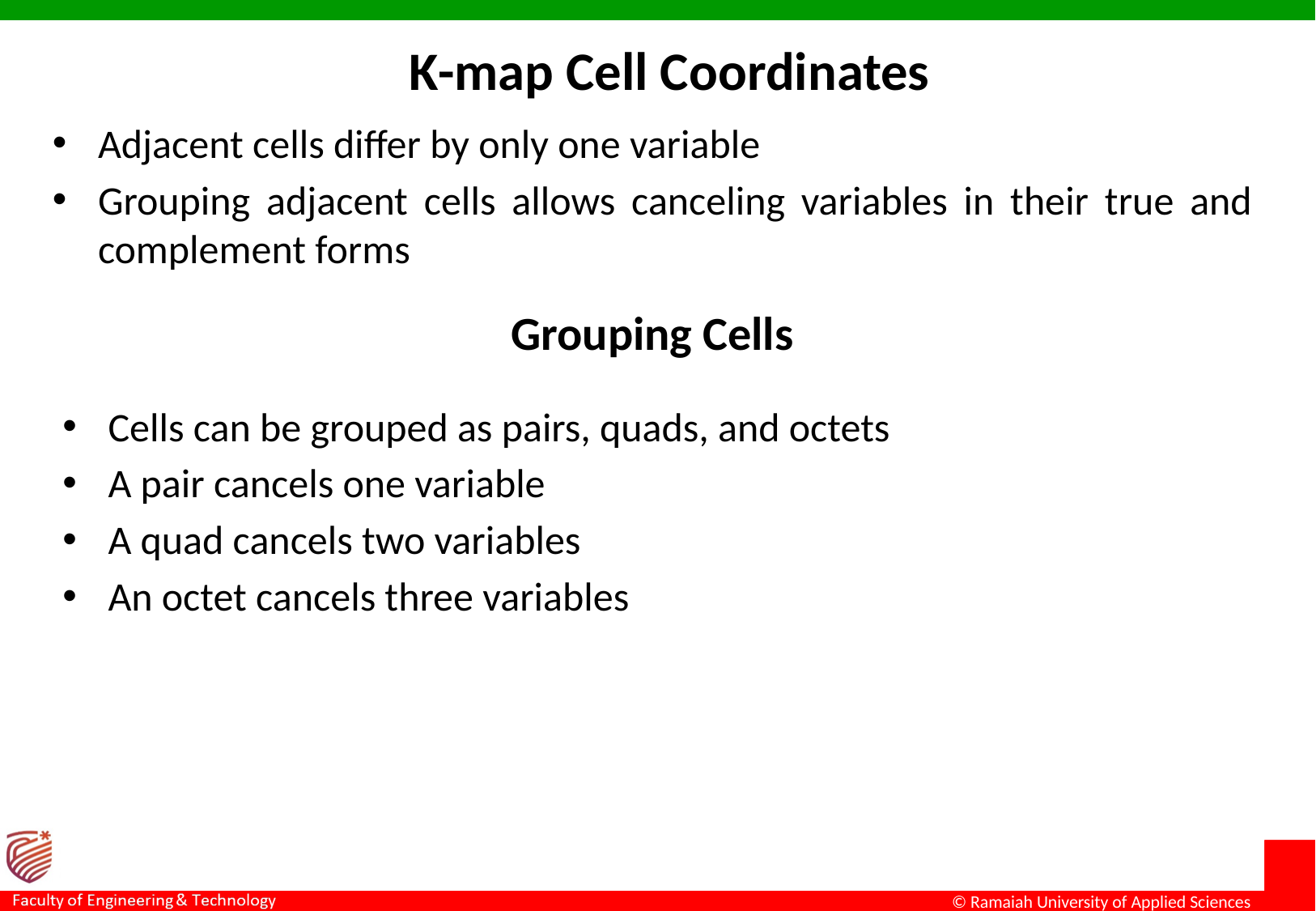

K-map Cell Coordinates
Adjacent cells differ by only one variable
Grouping adjacent cells allows canceling variables in their true and complement forms
Grouping Cells
Cells can be grouped as pairs, quads, and octets
A pair cancels one variable
A quad cancels two variables
An octet cancels three variables